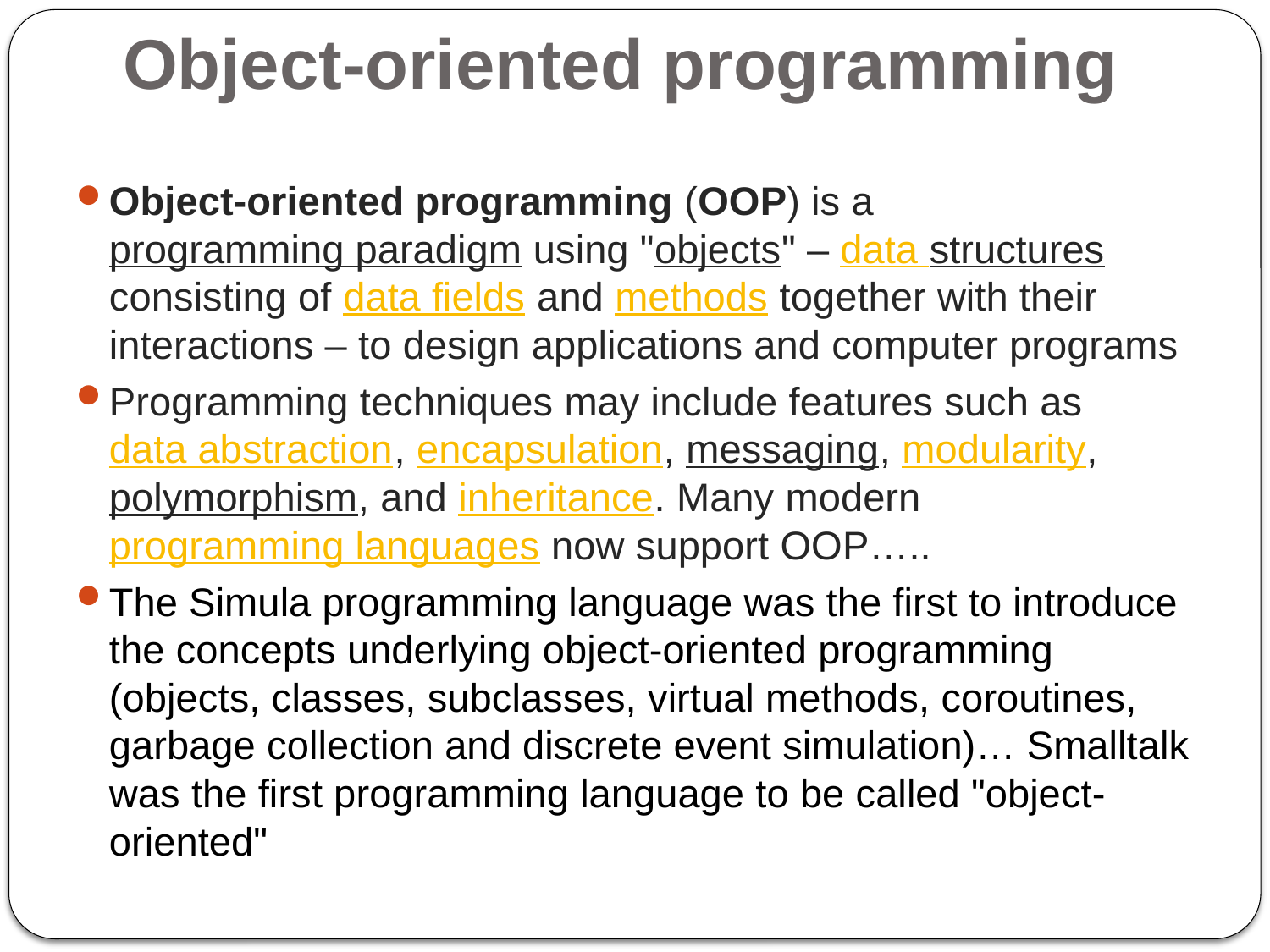

# Object-oriented programming
Object-oriented programming (OOP) is a programming paradigm using "objects" – data structures consisting of data fields and methods together with their interactions – to design applications and computer programs
Programming techniques may include features such as data abstraction, encapsulation, messaging, modularity, polymorphism, and inheritance. Many modern programming languages now support OOP…..
The Simula programming language was the first to introduce the concepts underlying object-oriented programming (objects, classes, subclasses, virtual methods, coroutines, garbage collection and discrete event simulation)… Smalltalk was the first programming language to be called "object-oriented"